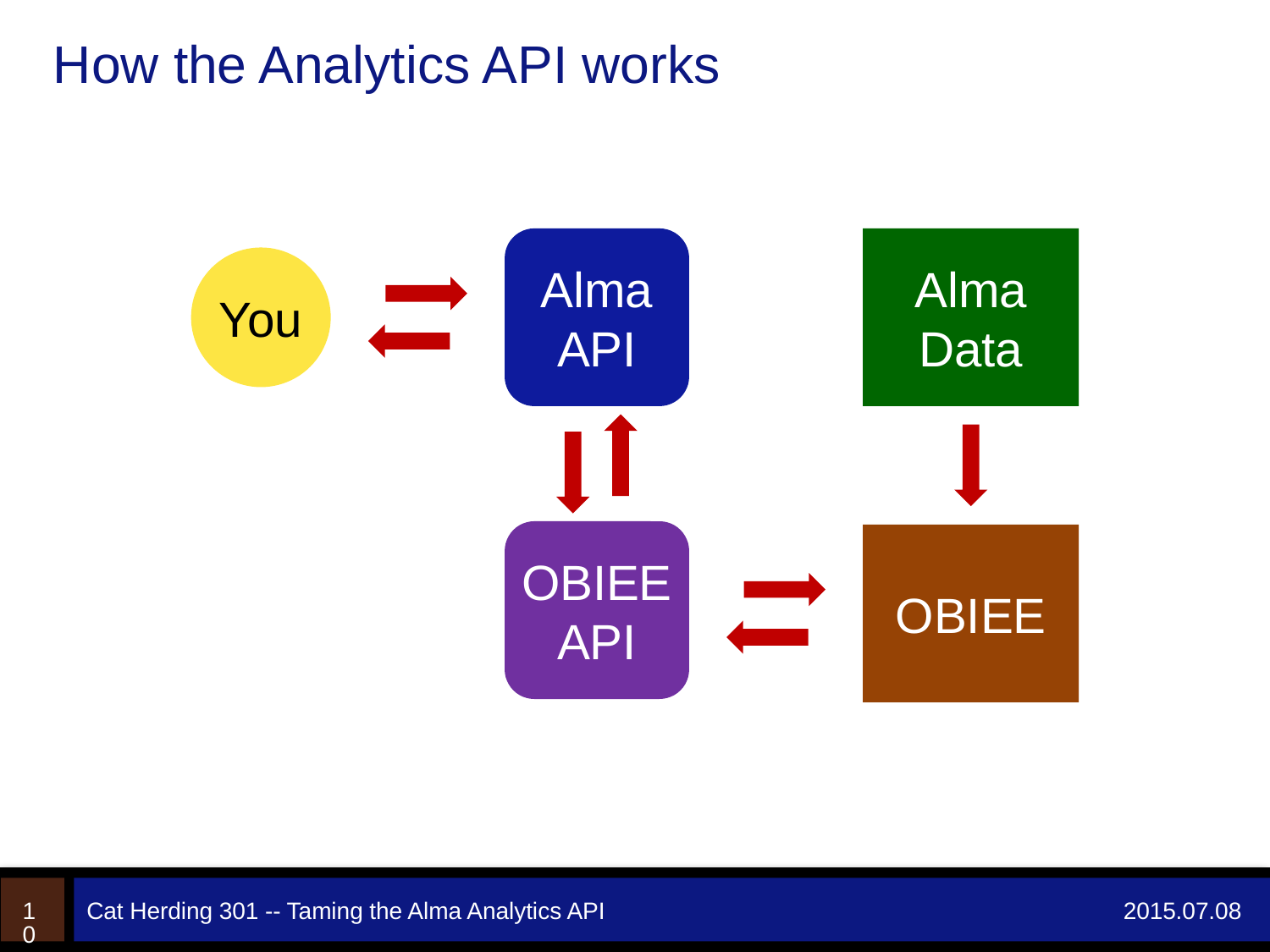

# How the Analytics API works
Alma
API
Alma
Data
You

OBIEE
API
OBIEE

10
Cat Herding 301 -- Taming the Alma Analytics API
2015.07.08